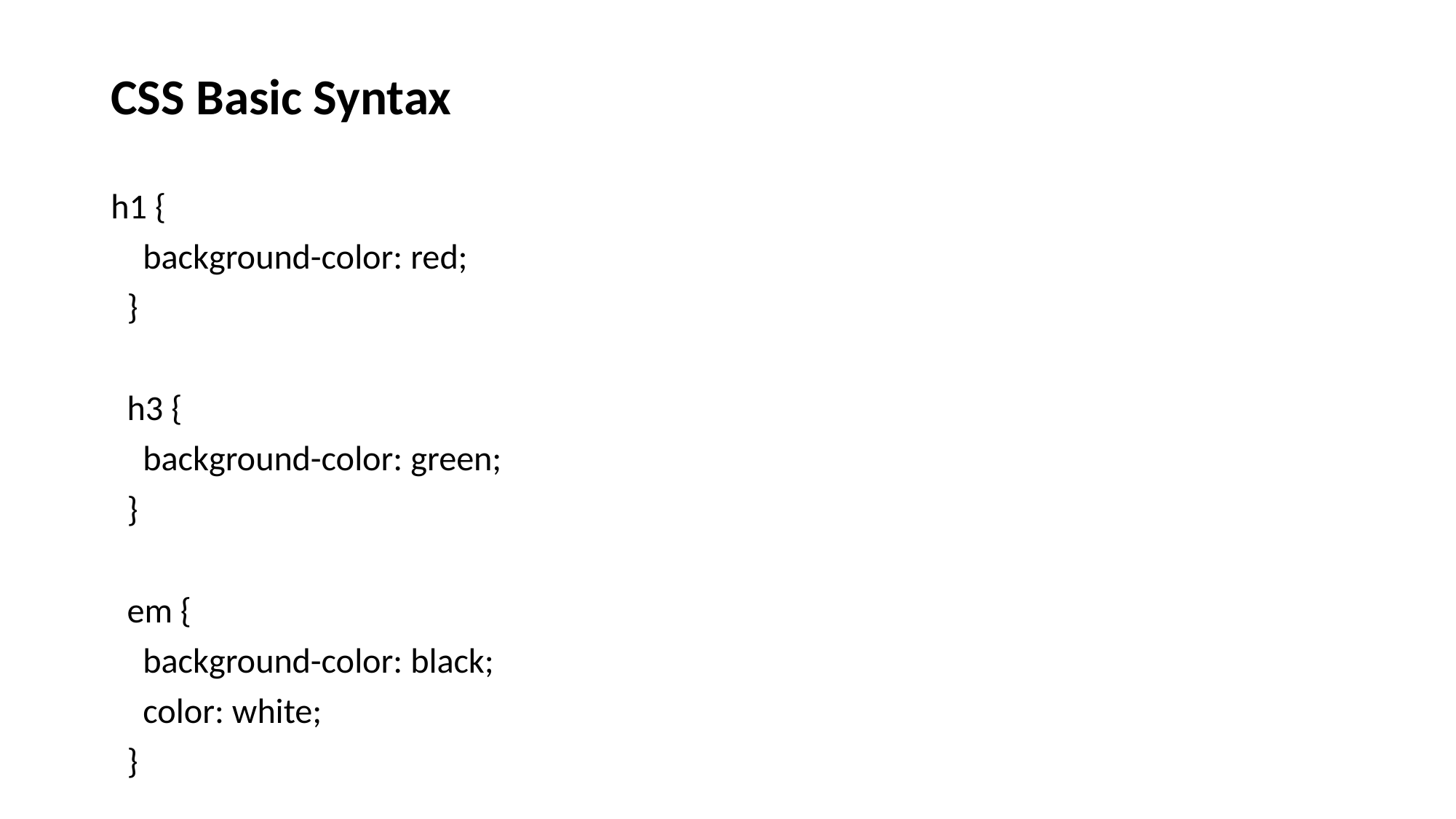

CSS Basic Syntax

h1 {
    background-color: red;
  }

  h3 {
    background-color: green;
  }

  em {
    background-color: black;
    color: white;
  }